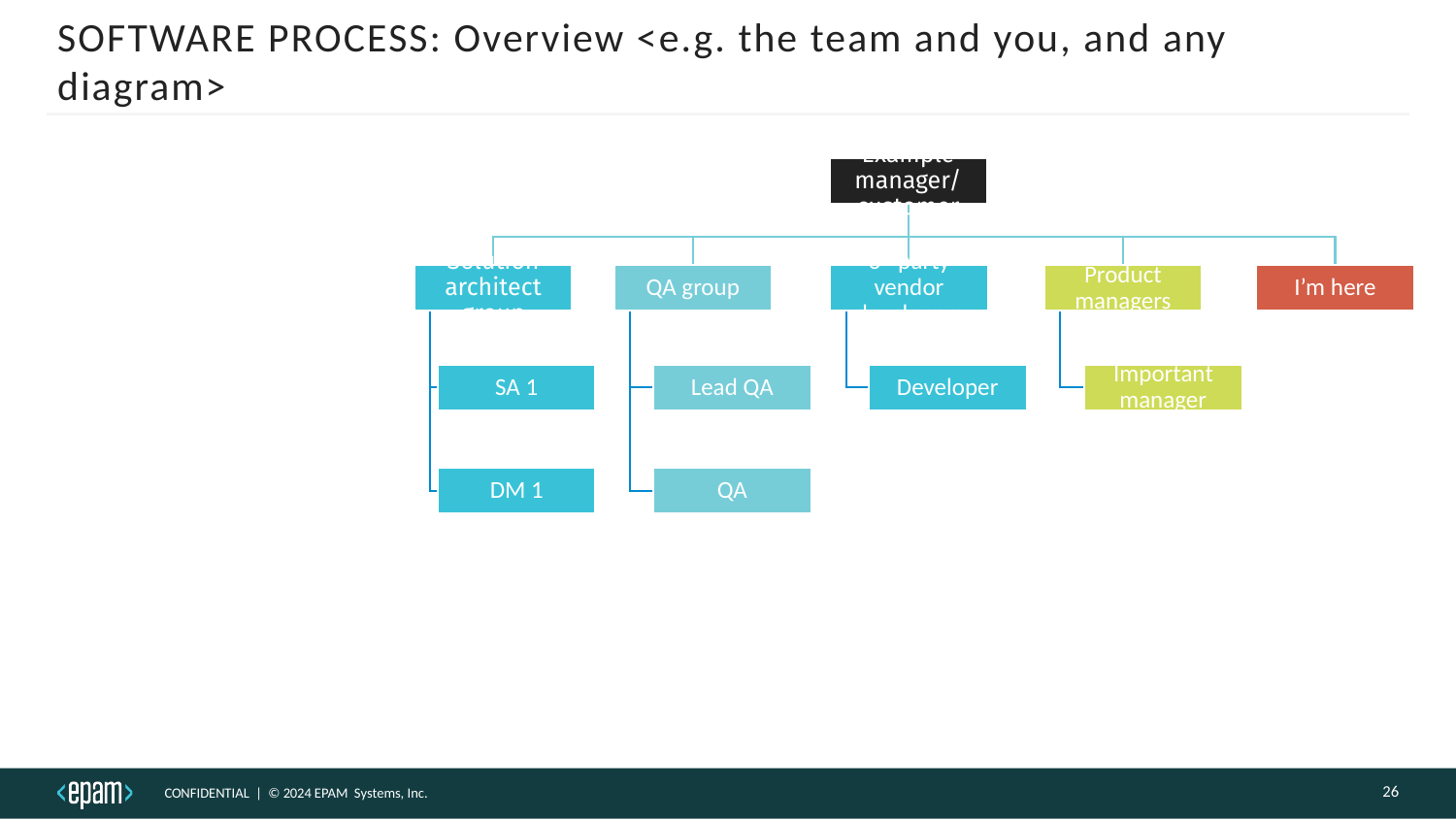

# SOFTWARE PROCESS: Overview <e.g. the team and you, and any diagram>
Example manager/ customer
Solution architect group
SA 1
DM 1
QA group
Lead QA
QA
3rd party vendor developers
Developer
Product managers
Important manager
I’m here
26